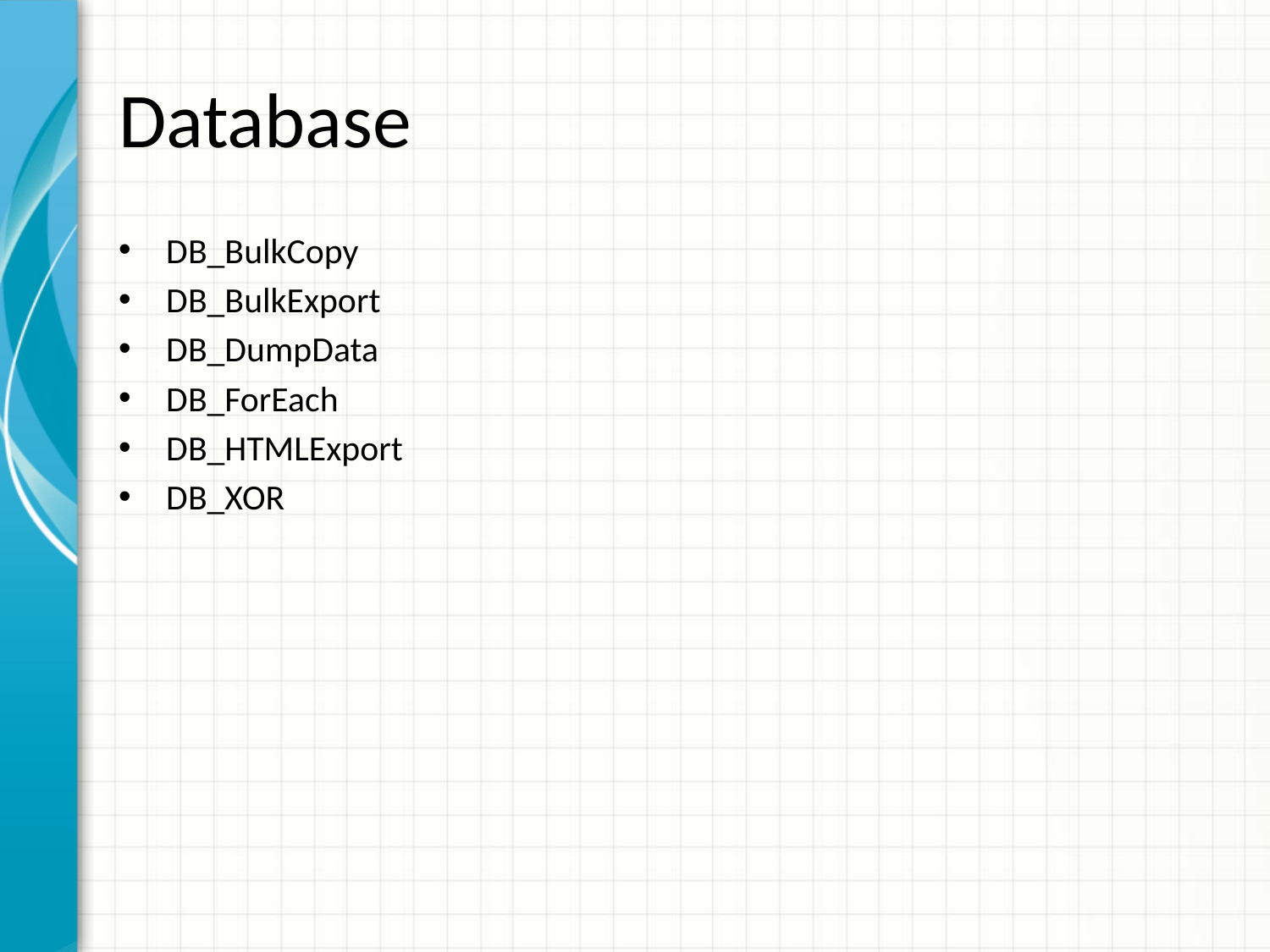

# Database
DB_BulkCopy
DB_BulkExport
DB_DumpData
DB_ForEach
DB_HTMLExport
DB_XOR